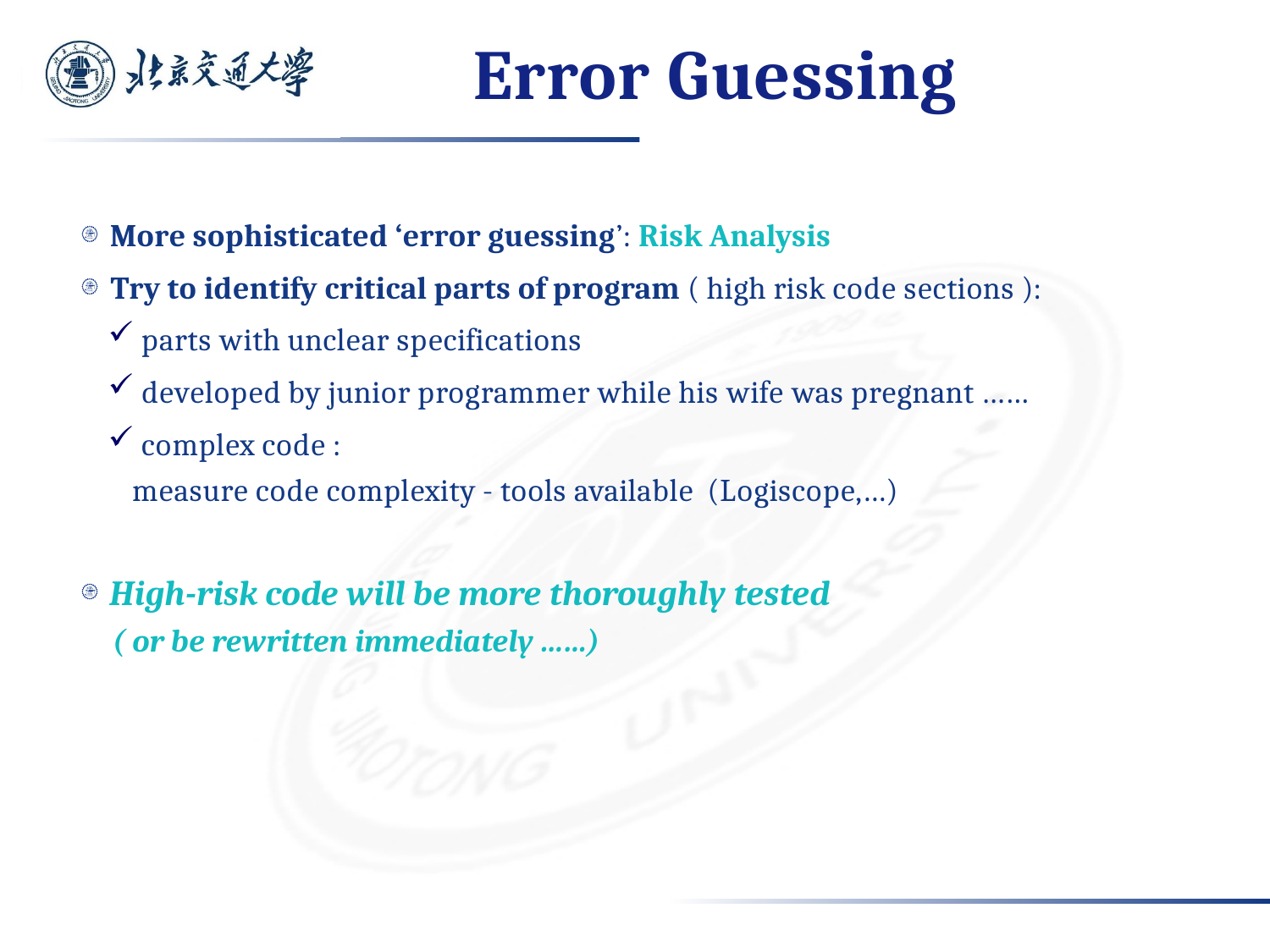

Error Guessing
 More sophisticated ‘error guessing’: Risk Analysis
 Try to identify critical parts of program ( high risk code sections ):
 parts with unclear specifications
 developed by junior programmer while his wife was pregnant ……
 complex code :
measure code complexity - tools available  (Logiscope,…)

 High-risk code will be more thoroughly tested
   ( or be rewritten immediately ……)